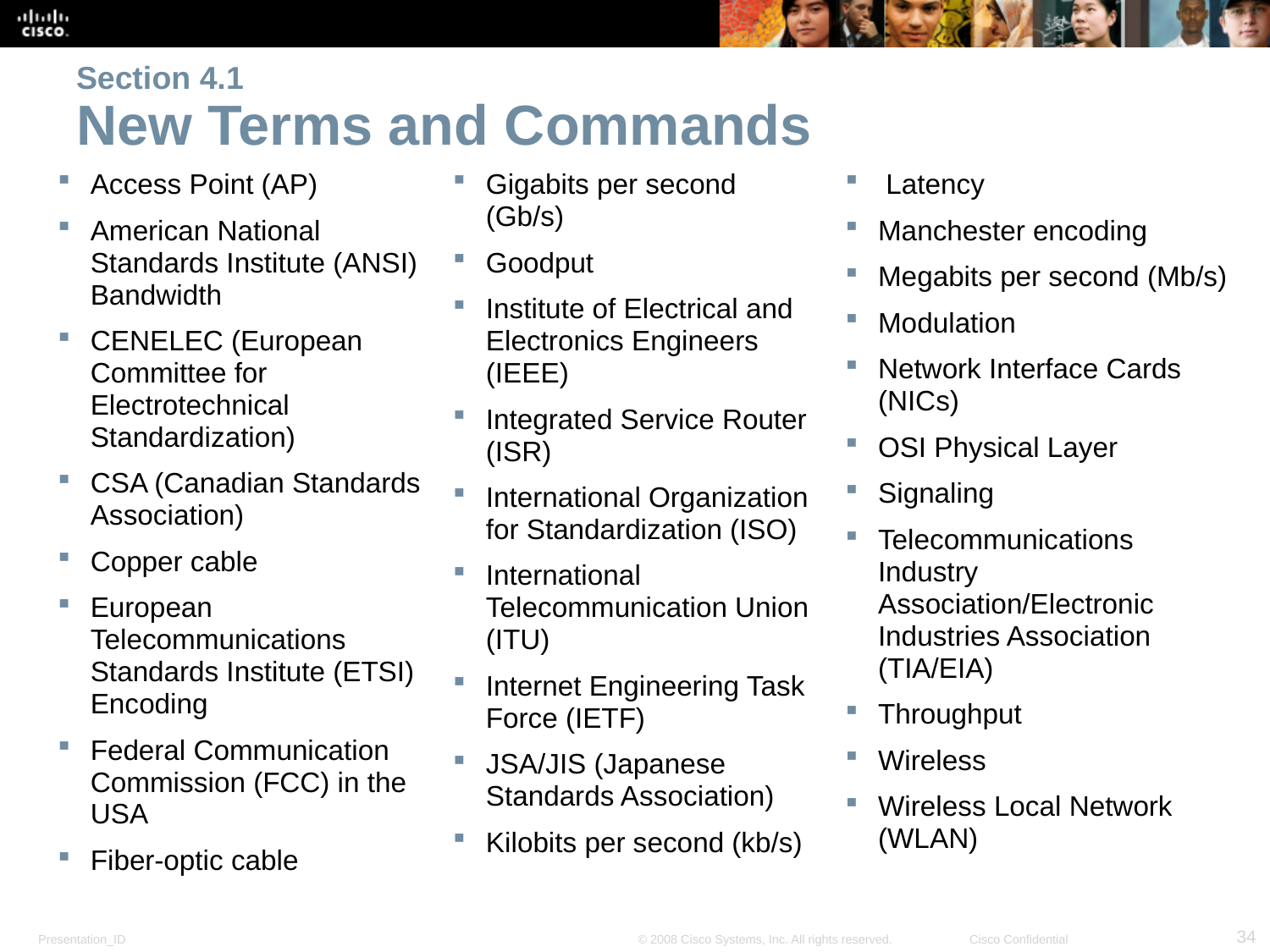

# Section 4.1 New Terms and Commands
Access Point (AP)
American National Standards Institute (ANSI) Bandwidth
CENELEC (European Committee for Electrotechnical Standardization)
CSA (Canadian Standards Association)
Copper cable
European Telecommunications Standards Institute (ETSI) Encoding
Federal Communication Commission (FCC) in the USA
Fiber-optic cable

Gigabits per second (Gb/s)
Goodput
Institute of Electrical and Electronics Engineers (IEEE)
Integrated Service Router (ISR)
International Organization for Standardization (ISO)
International Telecommunication Union (ITU)
Internet Engineering Task Force (IETF)
JSA/JIS (Japanese Standards Association)
Kilobits per second (kb/s)
 Latency
Manchester encoding
Megabits per second (Mb/s)
Modulation
Network Interface Cards (NICs)
OSI Physical Layer
Signaling
Telecommunications Industry Association/Electronic Industries Association (TIA/EIA)
Throughput
Wireless
Wireless Local Network (WLAN)